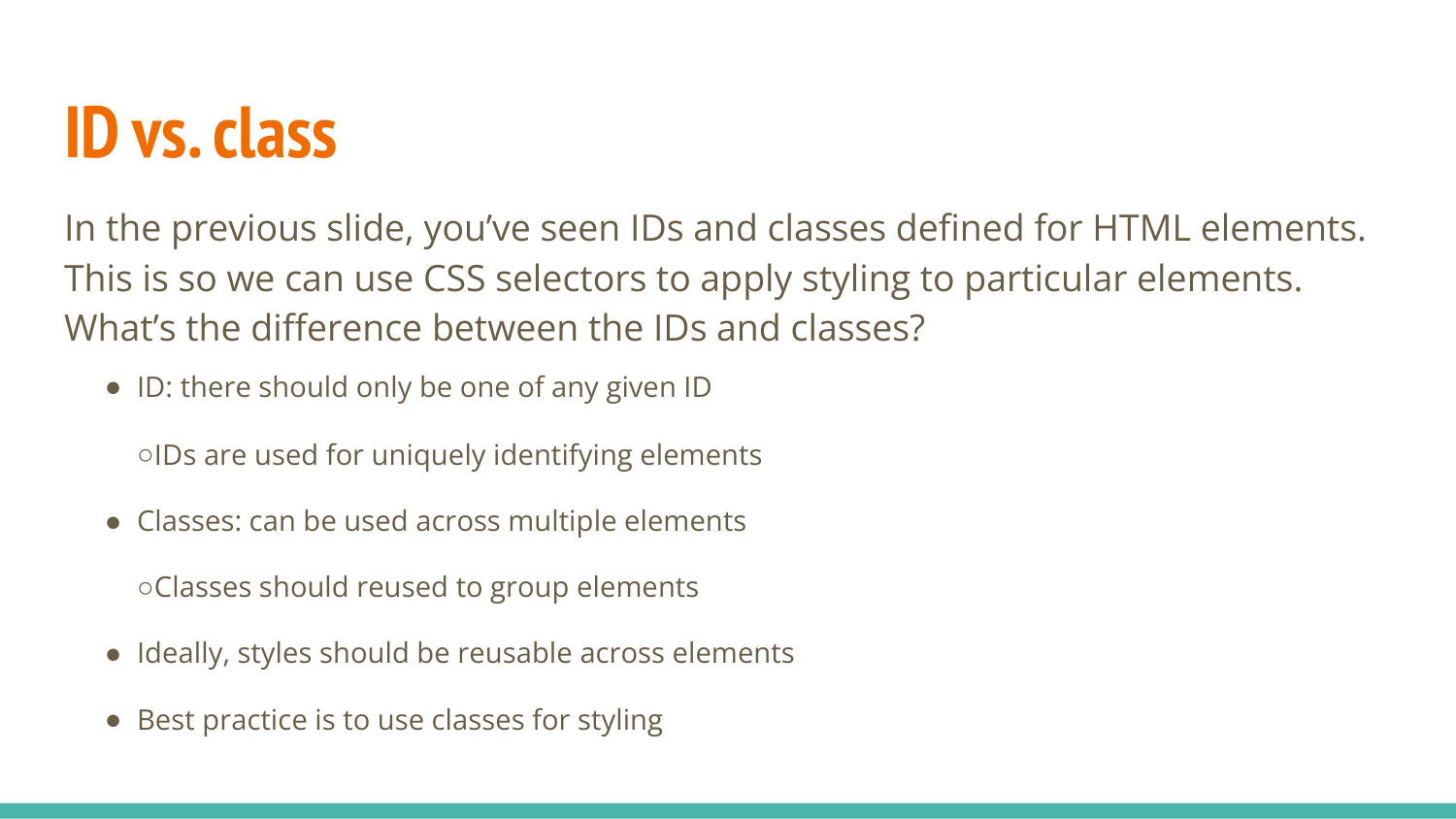

# ID vs. class
In the previous slide, you’ve seen IDs and classes defined for HTML elements. This is so we can use CSS selectors to apply styling to particular elements. What’s the difference between the IDs and classes?
ID: there should only be one of any given ID

IDs are used for uniquely identifying elements
Classes: can be used across multiple elements
Classes should reused to group elements
Ideally, styles should be reusable across elements
Best practice is to use classes for styling